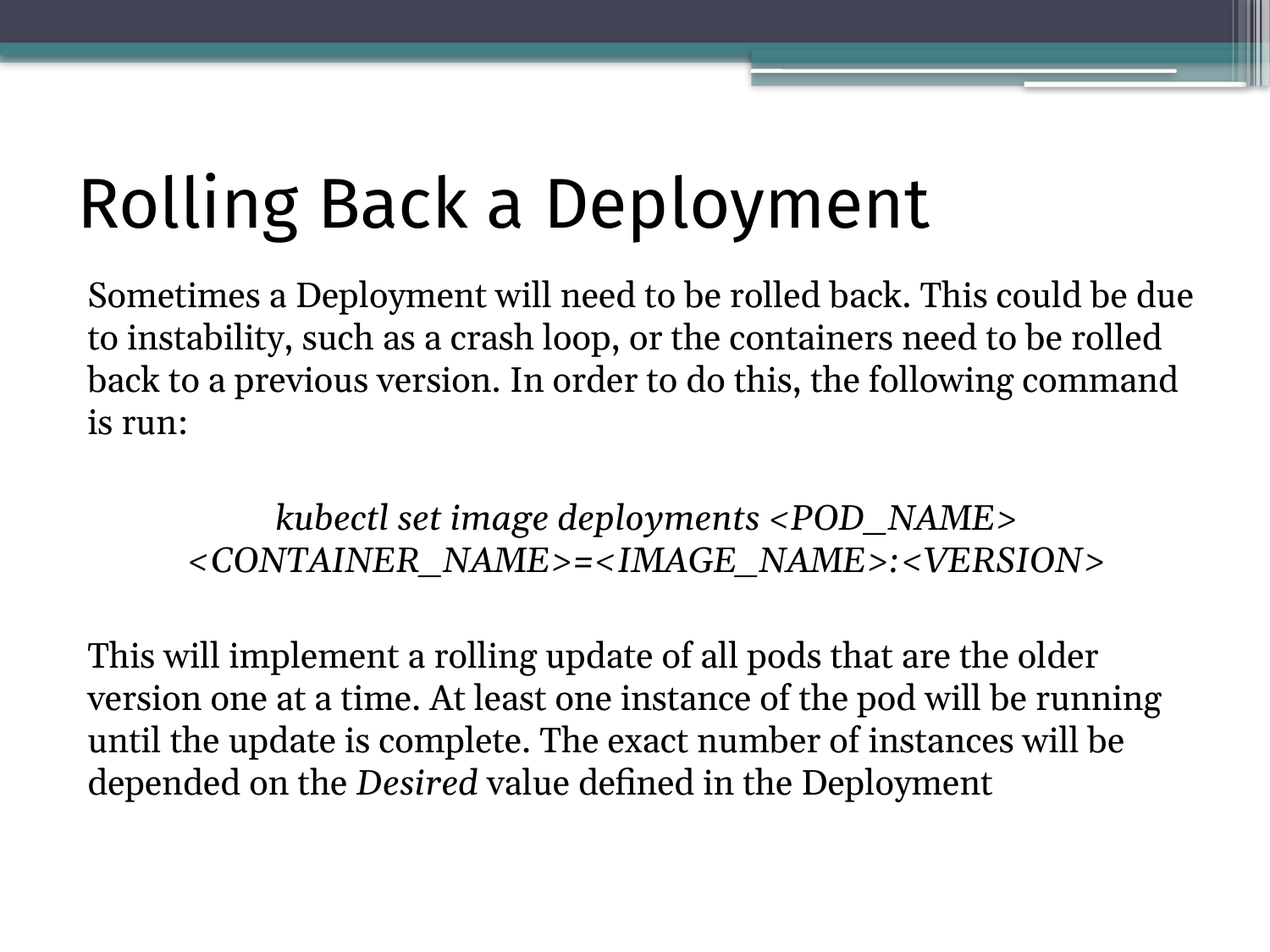

# Rolling Back a Deployment
Sometimes a Deployment will need to be rolled back. This could be due to instability, such as a crash loop, or the containers need to be rolled back to a previous version. In order to do this, the following command is run:

kubectl set image deployments <POD_NAME> <CONTAINER_NAME>=<IMAGE_NAME>:<VERSION>

This will implement a rolling update of all pods that are the older version one at a time. At least one instance of the pod will be running until the update is complete. The exact number of instances will be depended on the Desired value defined in the Deployment